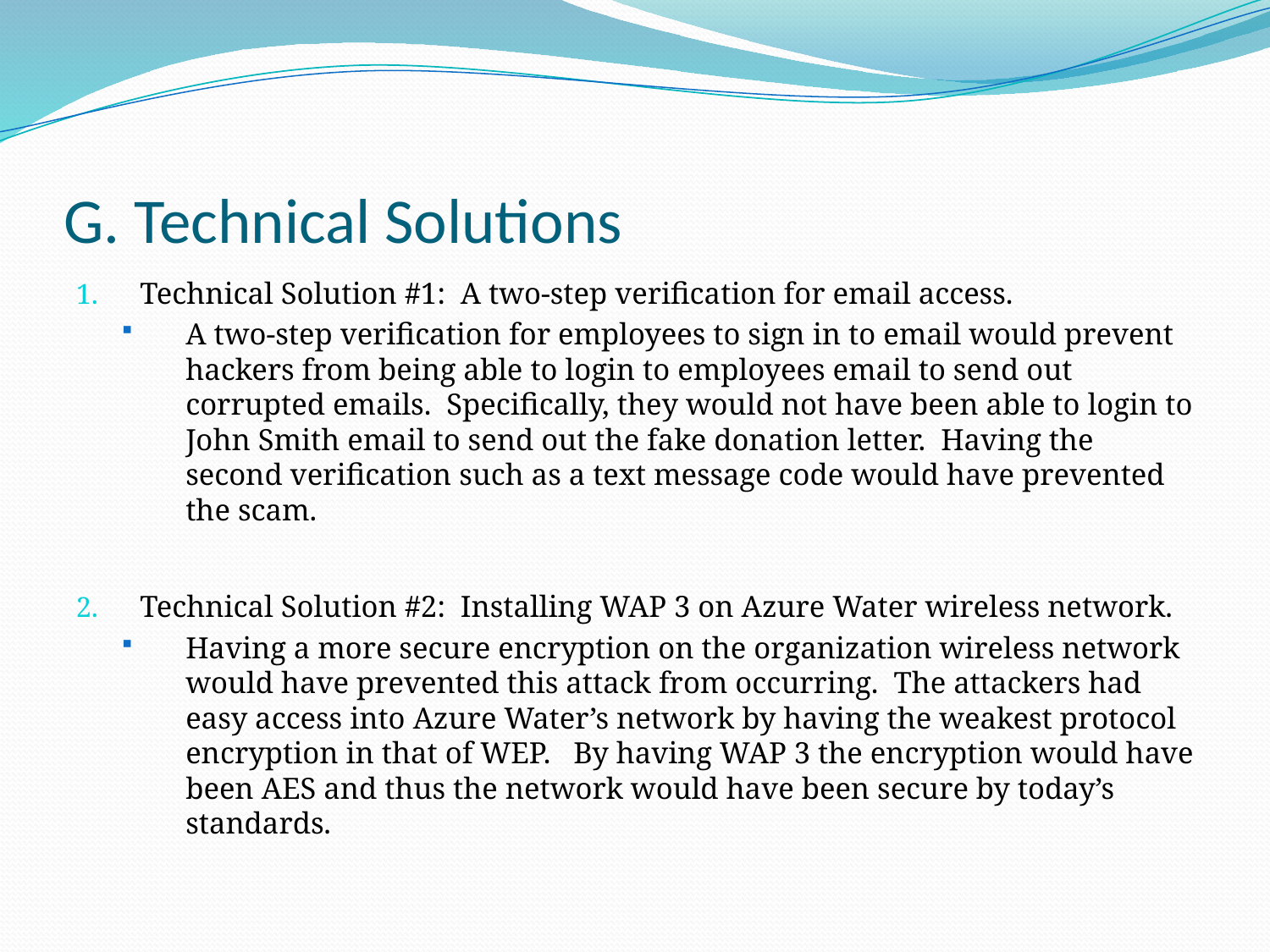

# G. Technical Solutions
Technical Solution #1:  A two-step verification for email access.
A two-step verification for employees to sign in to email would prevent hackers from being able to login to employees email to send out corrupted emails.  Specifically, they would not have been able to login to John Smith email to send out the fake donation letter.  Having the second verification such as a text message code would have prevented the scam.

Technical Solution #2:  Installing WAP 3 on Azure Water wireless network.
Having a more secure encryption on the organization wireless network would have prevented this attack from occurring.  The attackers had easy access into Azure Water’s network by having the weakest protocol encryption in that of WEP.   By having WAP 3 the encryption would have been AES and thus the network would have been secure by today’s standards.